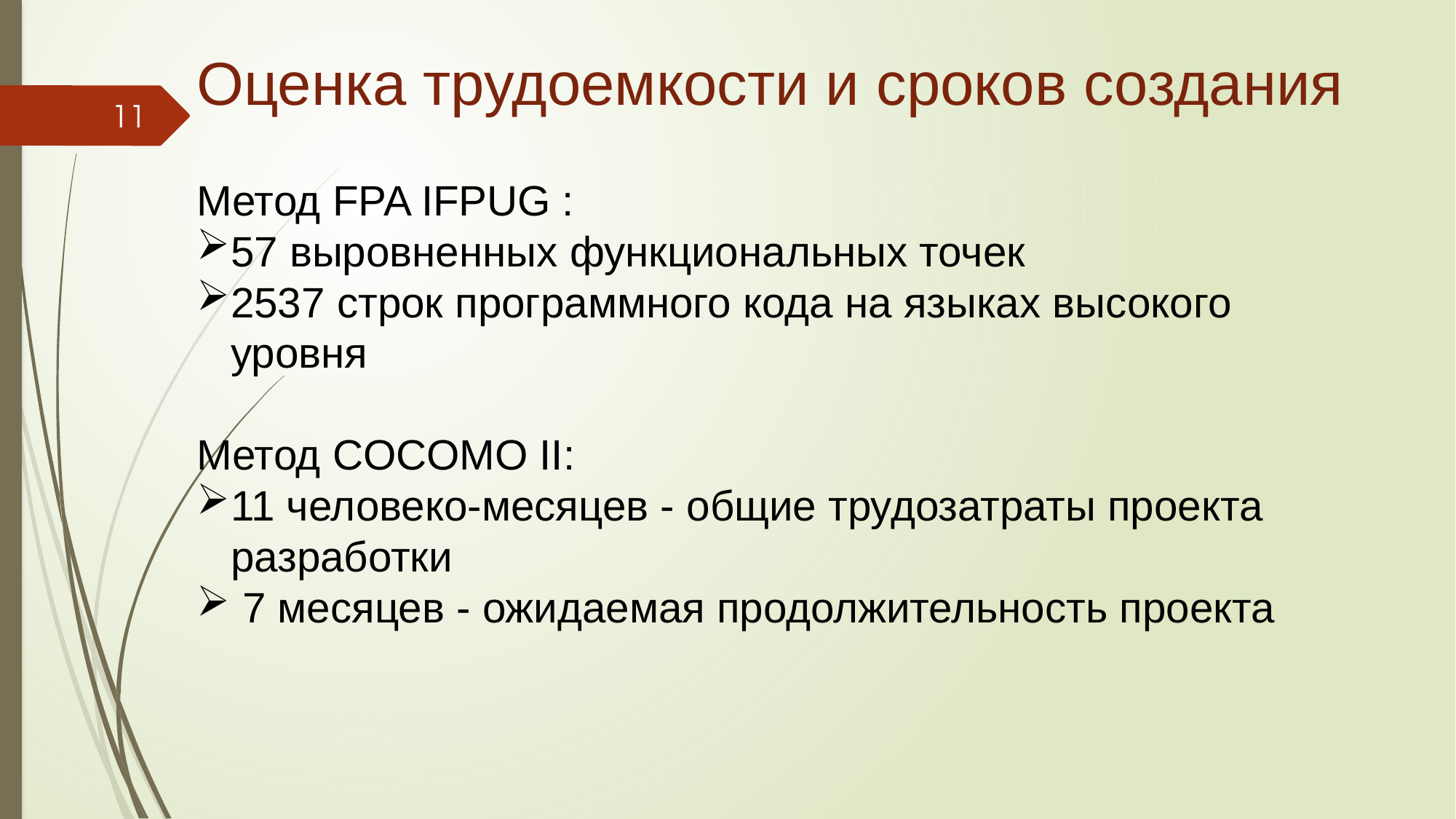

# Оценка трудоемкости и сроков создания
11
Метод FPA IFPUG :
57 выровненных функциональных точек
2537 строк программного кода на языках высокого уровня

Метод COCOMO II:
11 человеко-месяцев - общие трудозатраты проекта разработки
 7 месяцев - ожидаемая продолжительность проекта